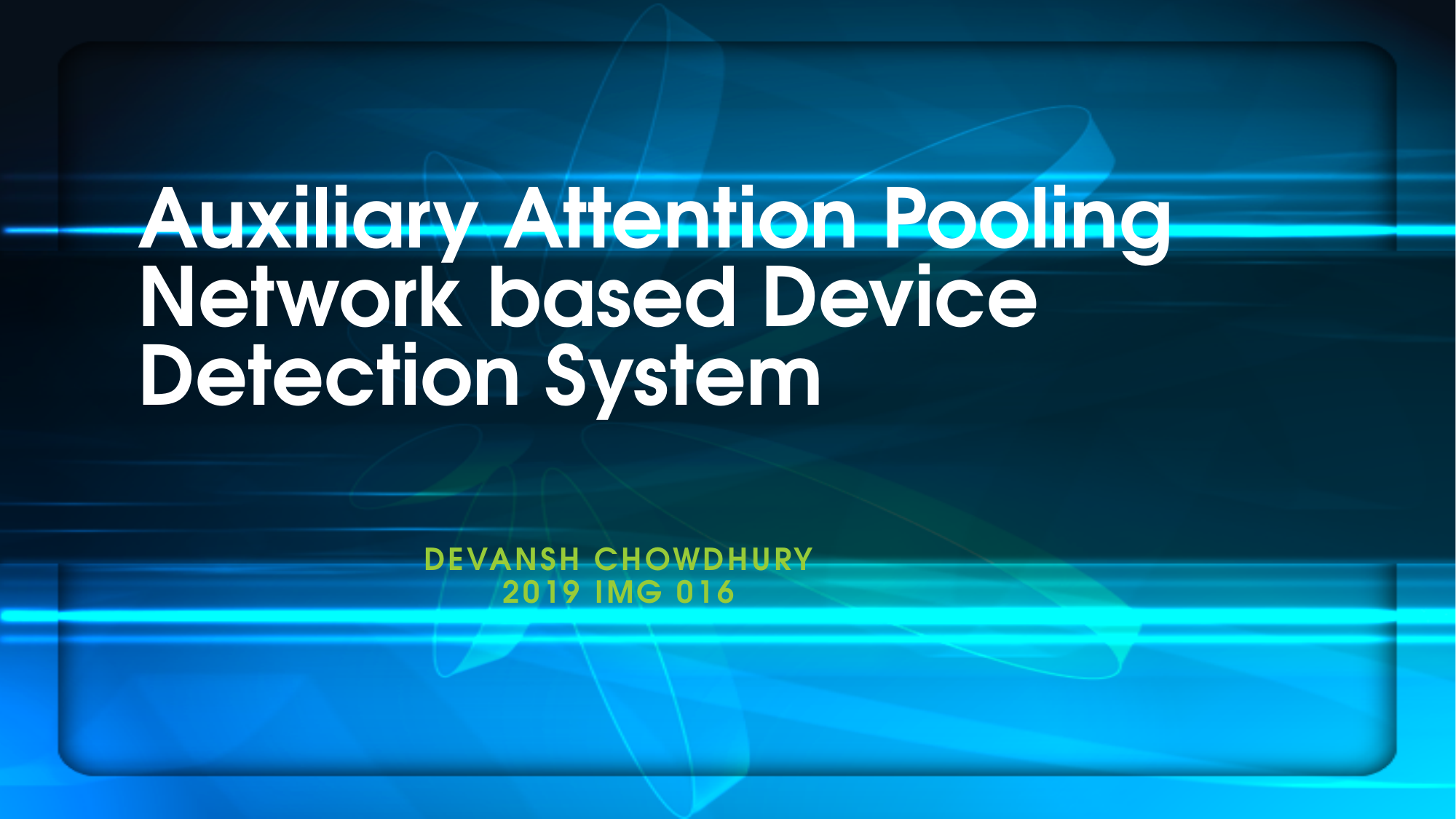

# Auxiliary Attention Pooling Network based Device Detection System
Devansh Chowdhury
2019 Img 016